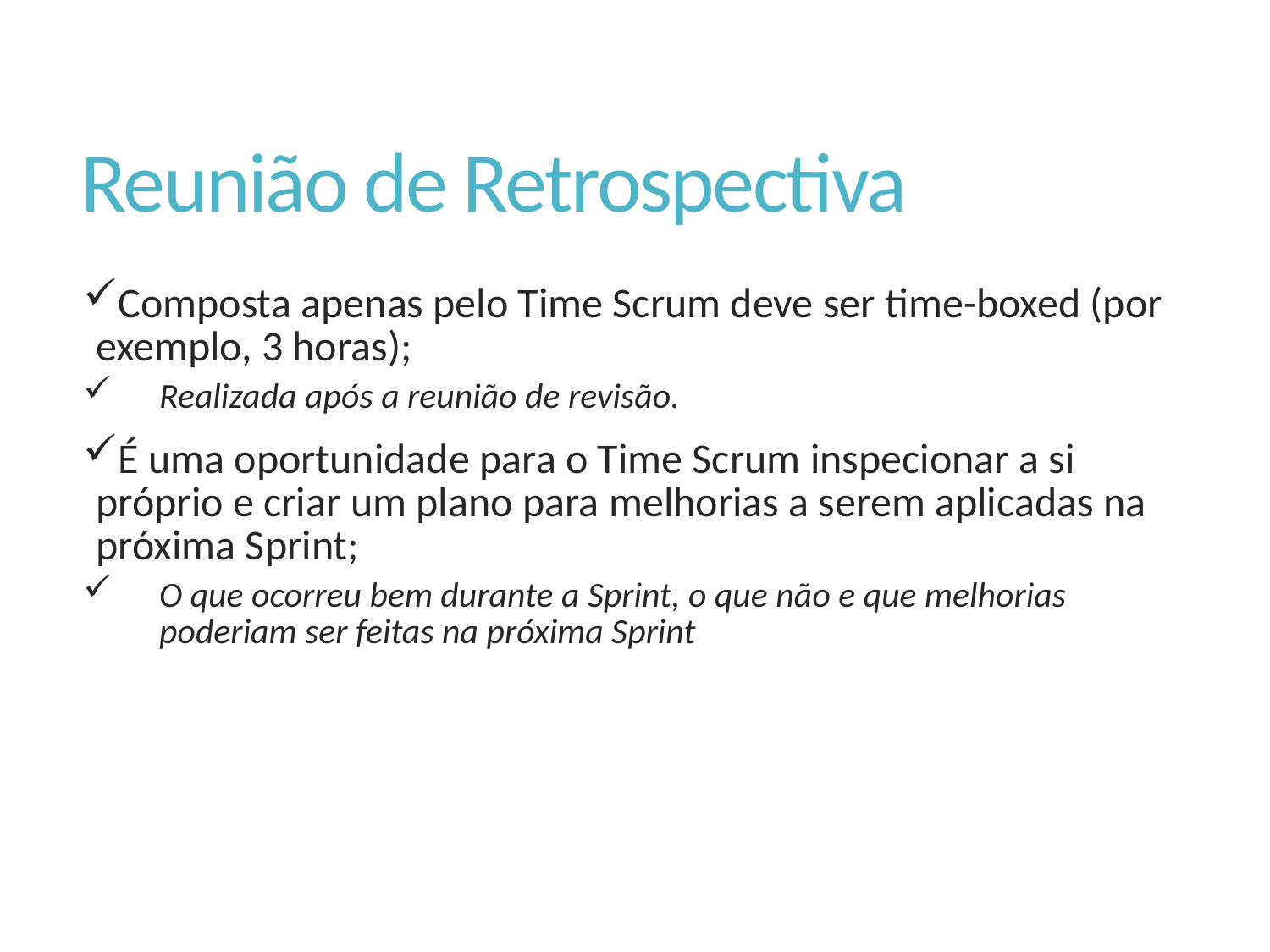

# Reunião de Retrospectiva
Composta apenas pelo Time Scrum deve ser time-boxed (por exemplo, 3 horas);
Realizada após a reunião de revisão.
É uma oportunidade para o Time Scrum inspecionar a si próprio e criar um plano para melhorias a serem aplicadas na próxima Sprint;
O que ocorreu bem durante a Sprint, o que não e que melhorias poderiam ser feitas na próxima Sprint